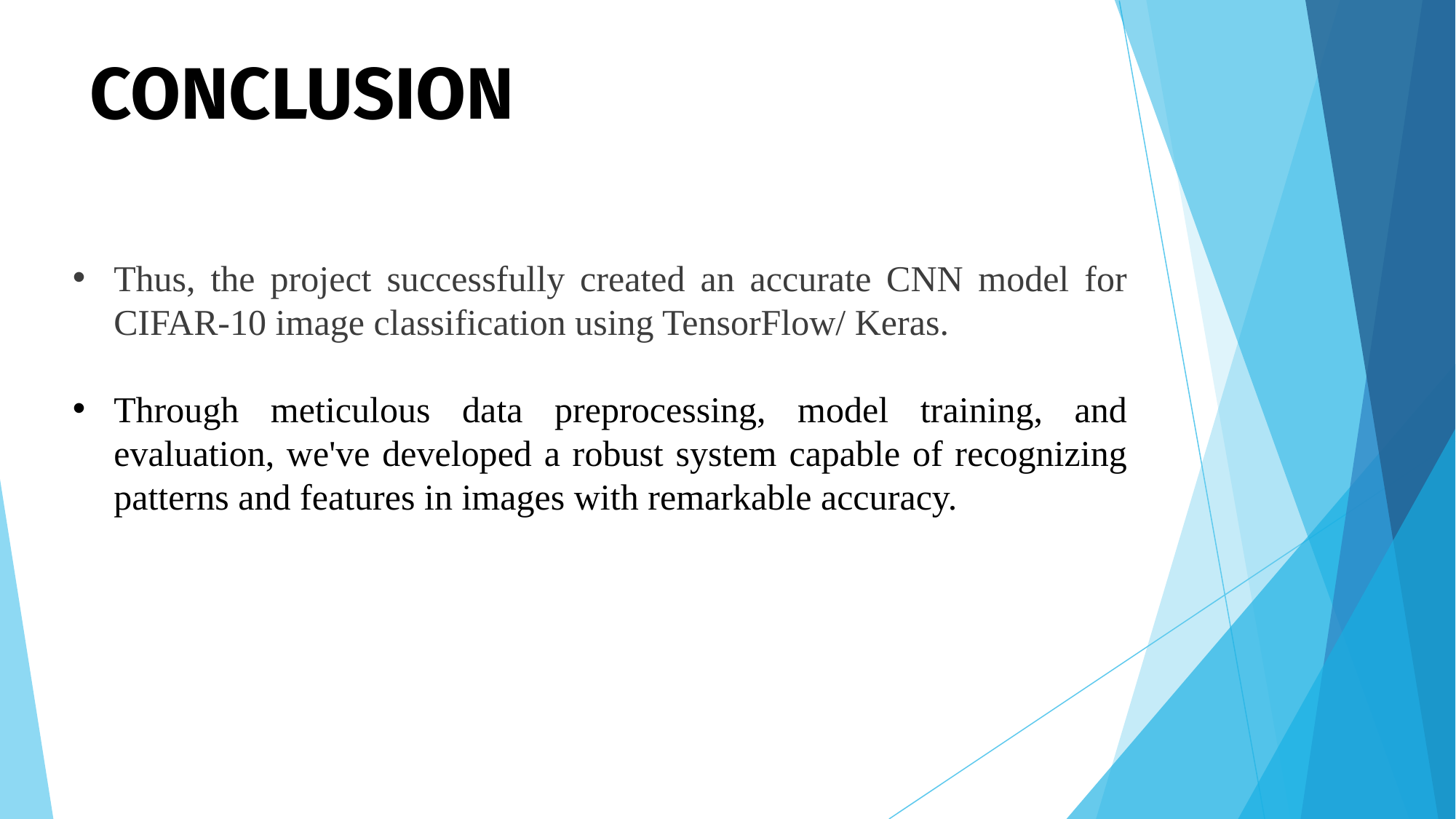

# CONCLUSION
Thus, the project successfully created an accurate CNN model for CIFAR-10 image classification using TensorFlow/ Keras.

Through meticulous data preprocessing, model training, and evaluation, we've developed a robust system capable of recognizing patterns and features in images with remarkable accuracy.